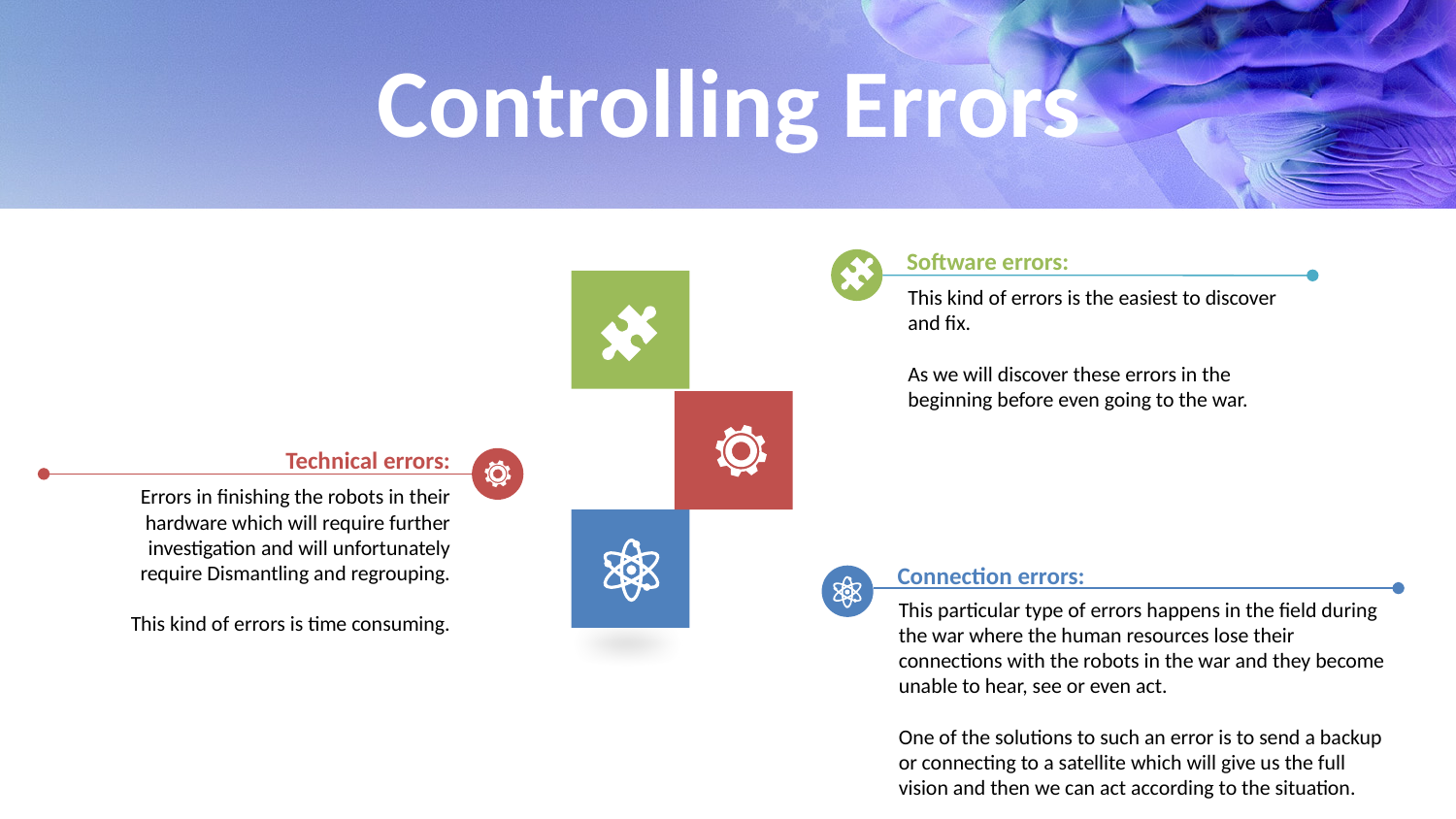

Controlling Errors
Software errors:

This kind of errors is the easiest to discover and fix.

As we will discover these errors in the beginning before even going to the war.

Technical errors:

Errors in finishing the robots in their hardware which will require further investigation and will unfortunately require Dismantling and regrouping.

This kind of errors is time consuming.

Connection errors:

This particular type of errors happens in the field during the war where the human resources lose their connections with the robots in the war and they become unable to hear, see or even act.

One of the solutions to such an error is to send a backup or connecting to a satellite which will give us the full vision and then we can act according to the situation.